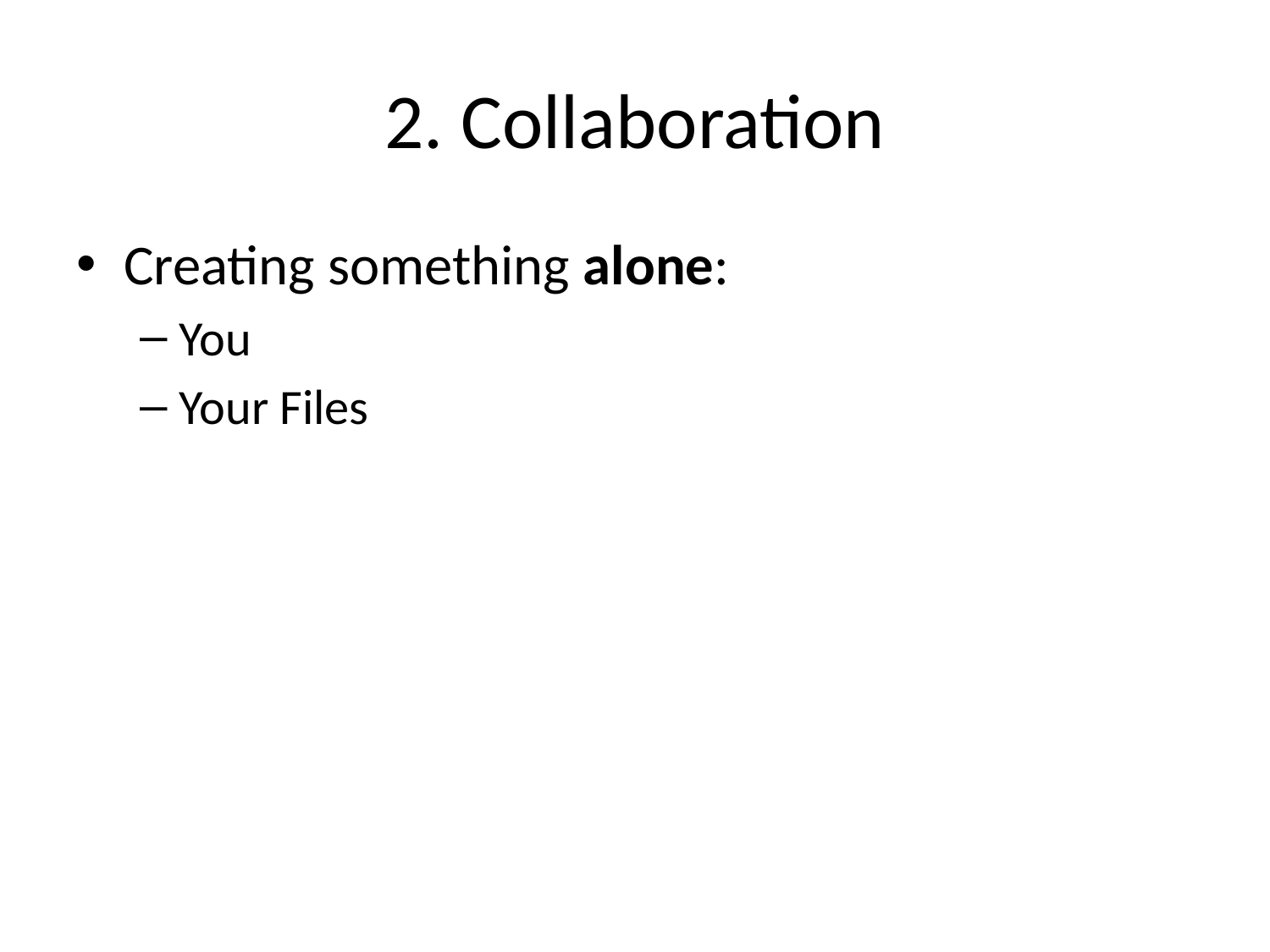

# 2. Collaboration
Creating something alone:
You
Your Files